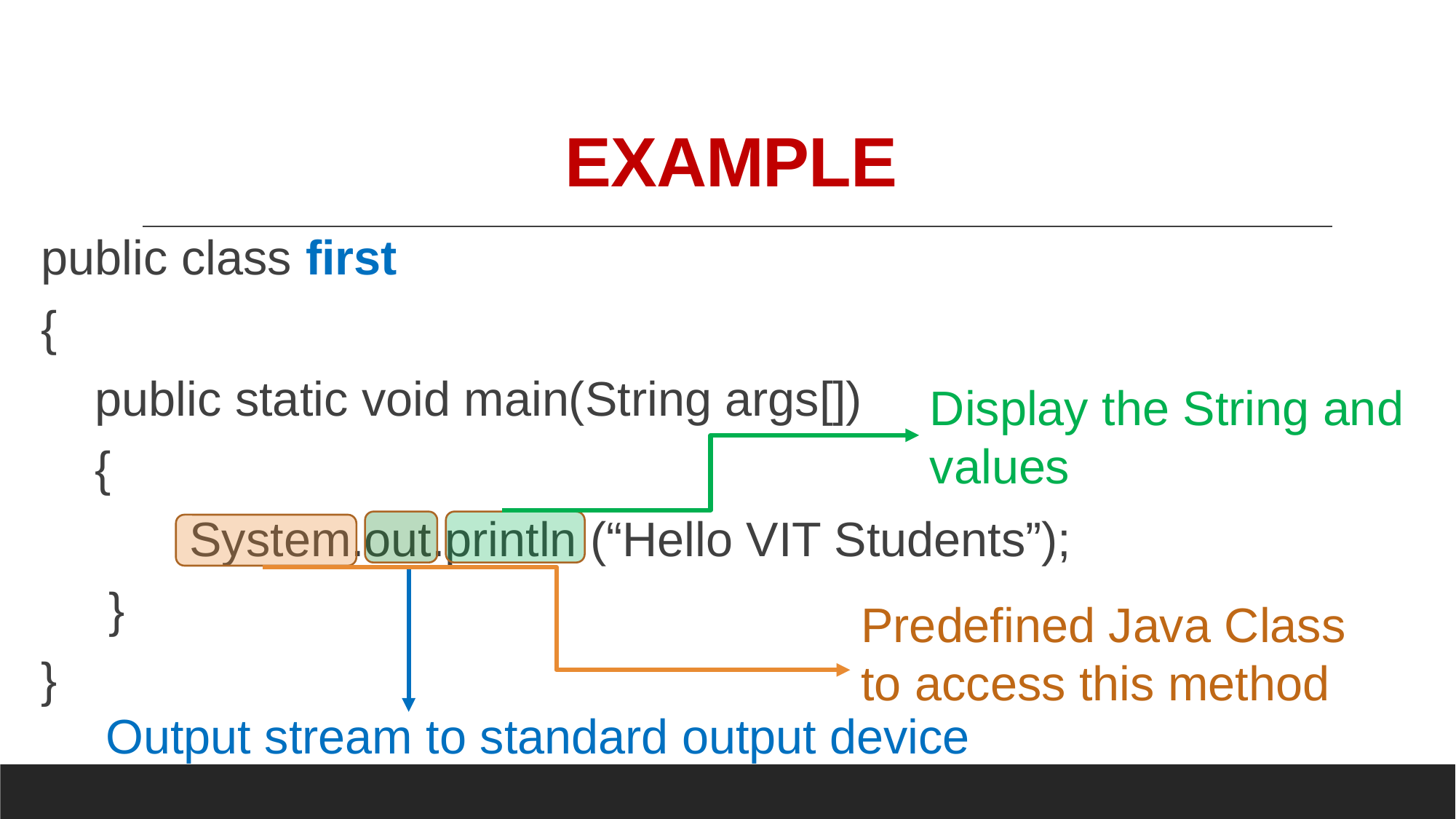

# EXAMPLE
public class first
{
    public static void main(String args[])
    {
           System.out.println (“Hello VIT Students”);
     }
}

Display the String and values

Predefined Java Class to access this method
Output stream to standard output device